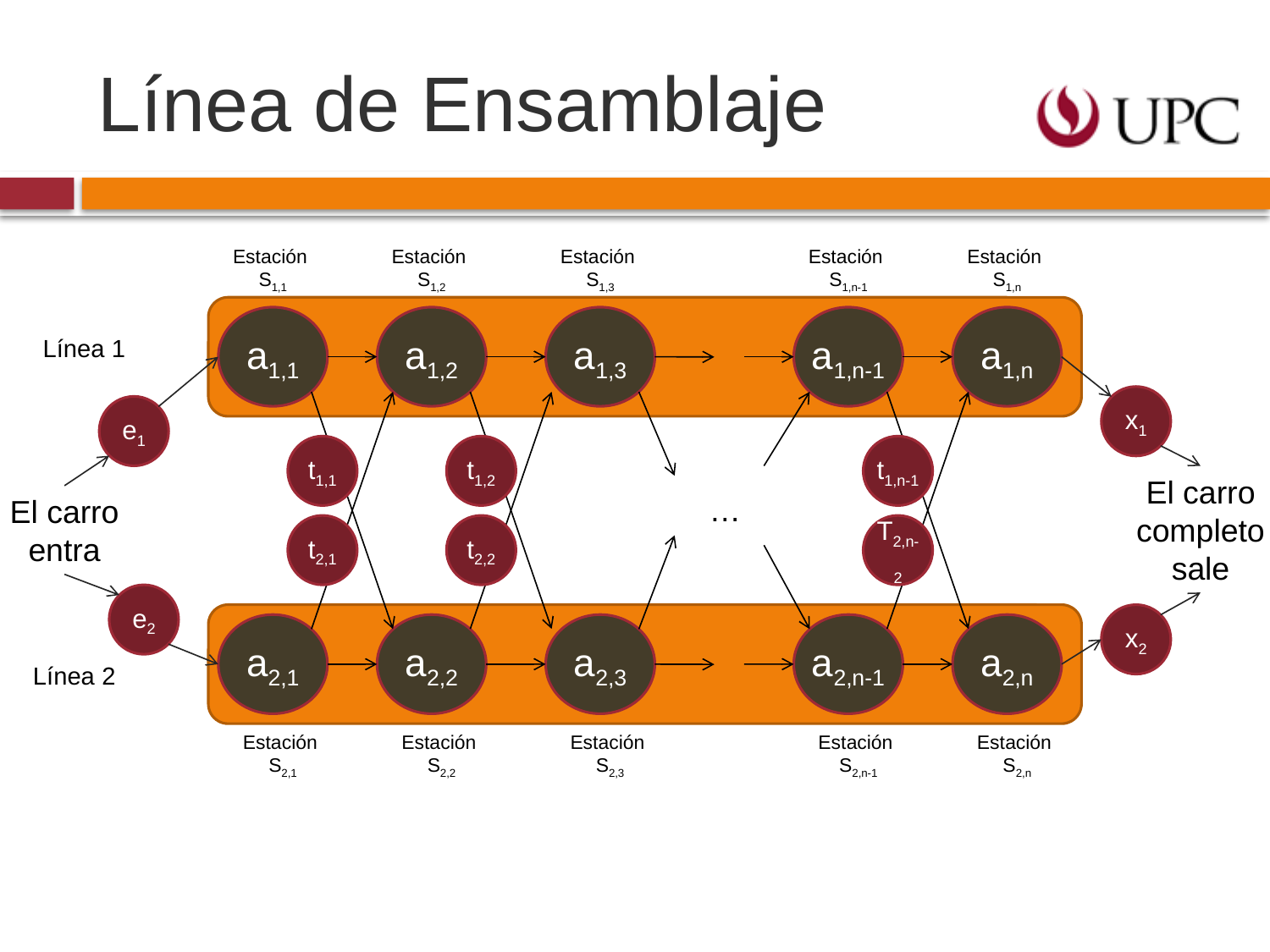

# Línea de Ensamblaje
Estación
S1,1
Estación
S1,2
Estación
S1,3
Estación
S1,n-1
Estación
S1,n

a1,1
a1,2
a1,3
a1,n-1
a1,n
Línea 1
x1
e1
t1,1
t1,2
t1,n-1
El carro completo sale
…
El carro entra
t2,1
t2,2
T2,n-2
e2

x2
a2,1
a2,2
a2,3
a2,n-1
a2,n
Línea 2
Estación
S2,1
Estación
S2,2
Estación
S2,3
Estación
S2,n-1
Estación
S2,n